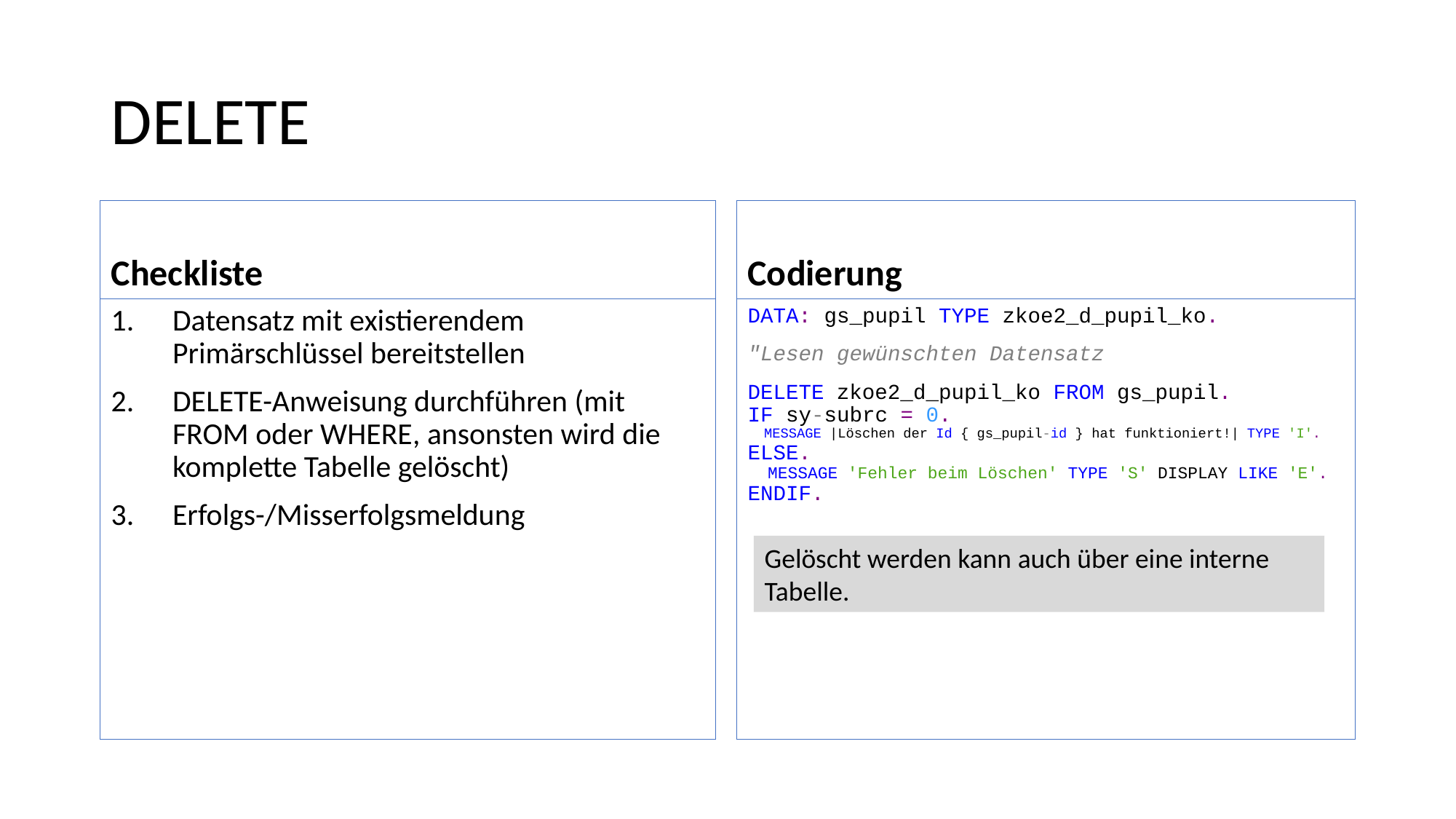

# DELETE
Checkliste
Codierung
Datensatz mit existierendem Primärschlüssel bereitstellen
DELETE-Anweisung durchführen (mit FROM oder WHERE, ansonsten wird die komplette Tabelle gelöscht)
Erfolgs-/Misserfolgsmeldung

DATA: gs_pupil TYPE zkoe2_d_pupil_ko.
"Lesen gewünschten Datensatz
DELETE zkoe2_d_pupil_ko FROM gs_pupil.
IF sy-subrc = 0.
  MESSAGE |Löschen der Id { gs_pupil-id } hat funktioniert!| TYPE 'I'.
ELSE.
  MESSAGE 'Fehler beim Löschen' TYPE 'S' DISPLAY LIKE 'E'.
ENDIF.
Gelöscht werden kann auch über eine interne Tabelle.